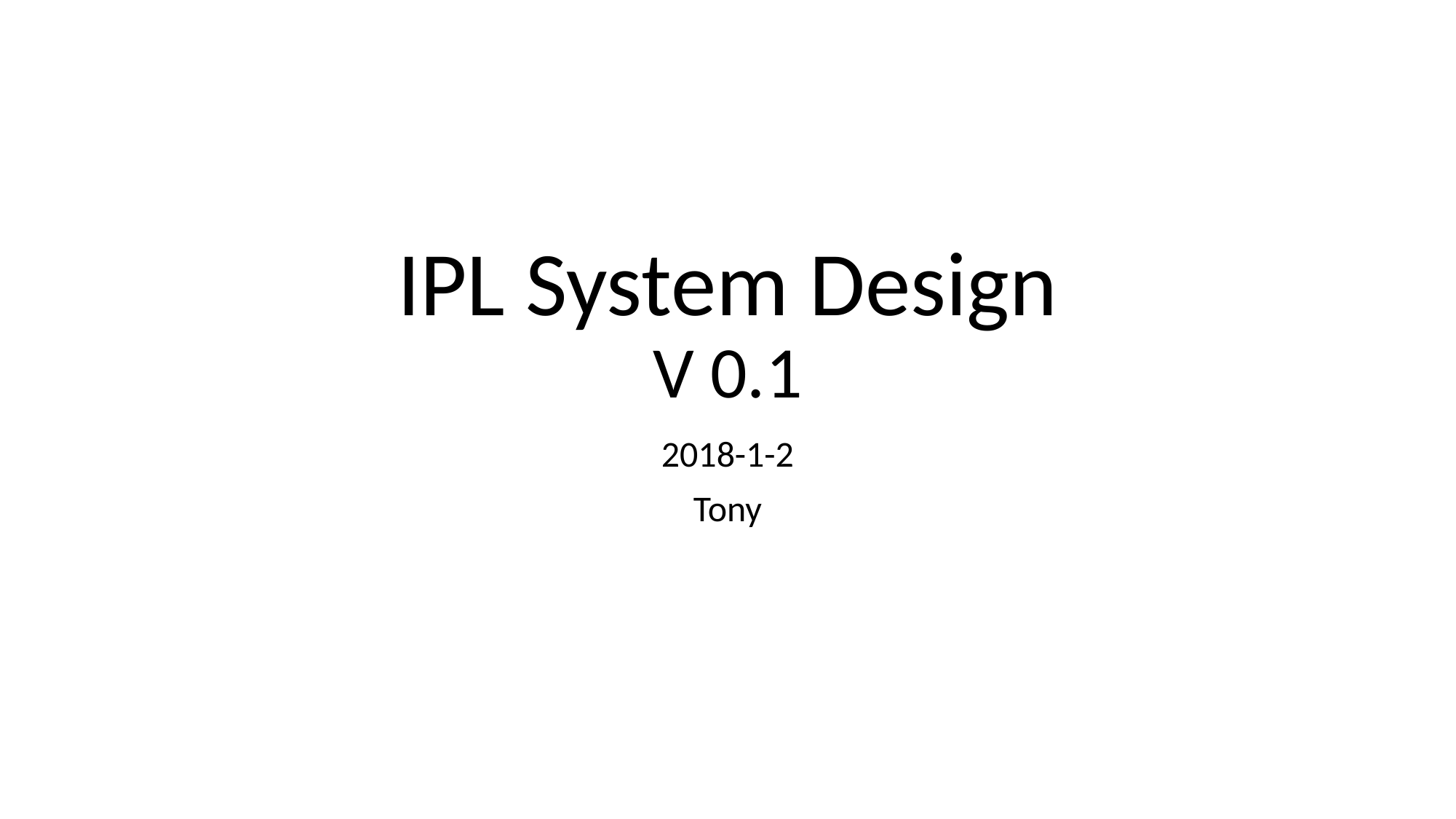

# IPL System Design V 0.1
2018-1-2
Tony